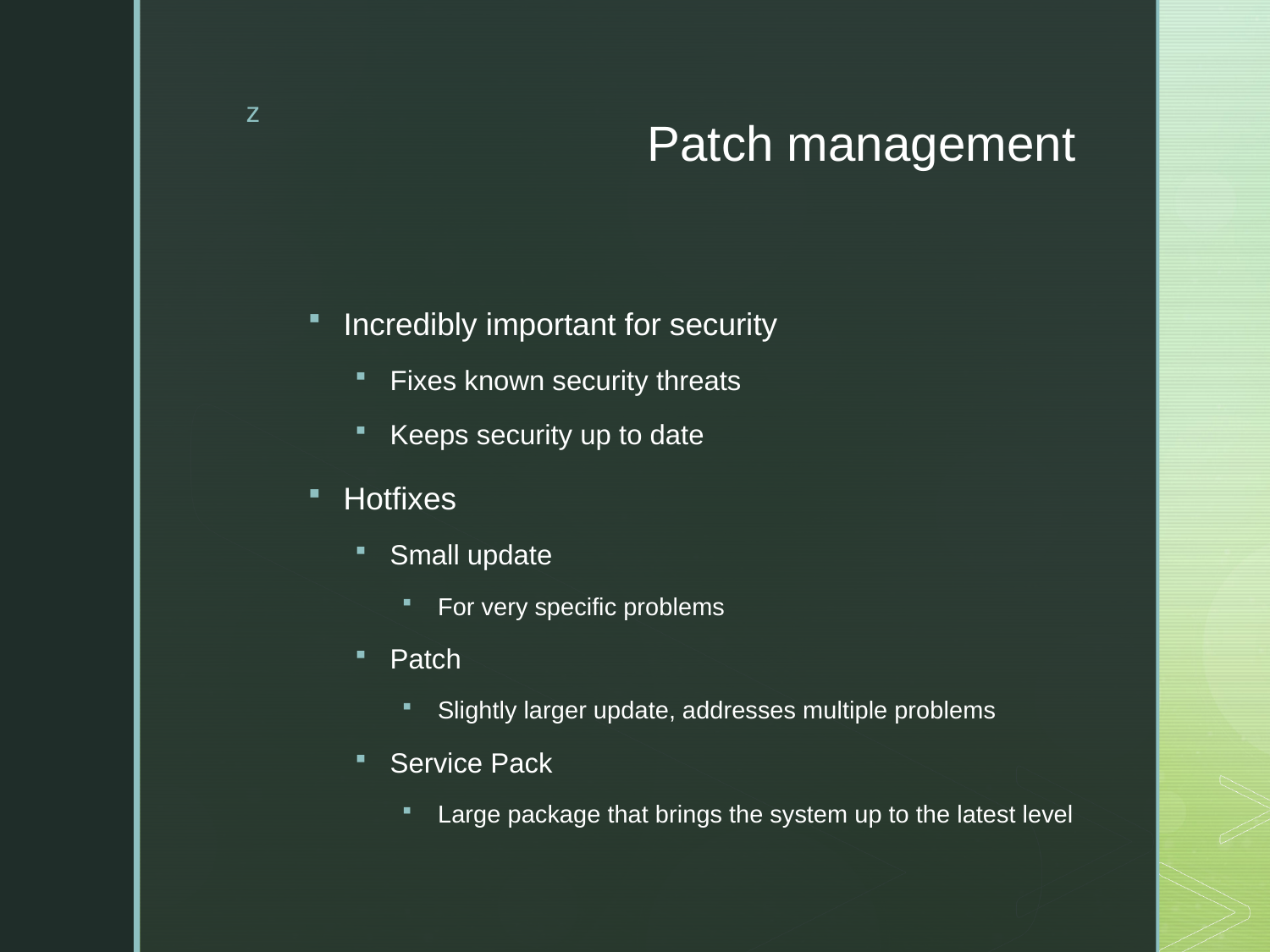

# Patch management
Incredibly important for security
Fixes known security threats
Keeps security up to date
Hotfixes
Small update
For very specific problems
Patch
Slightly larger update, addresses multiple problems
Service Pack
Large package that brings the system up to the latest level